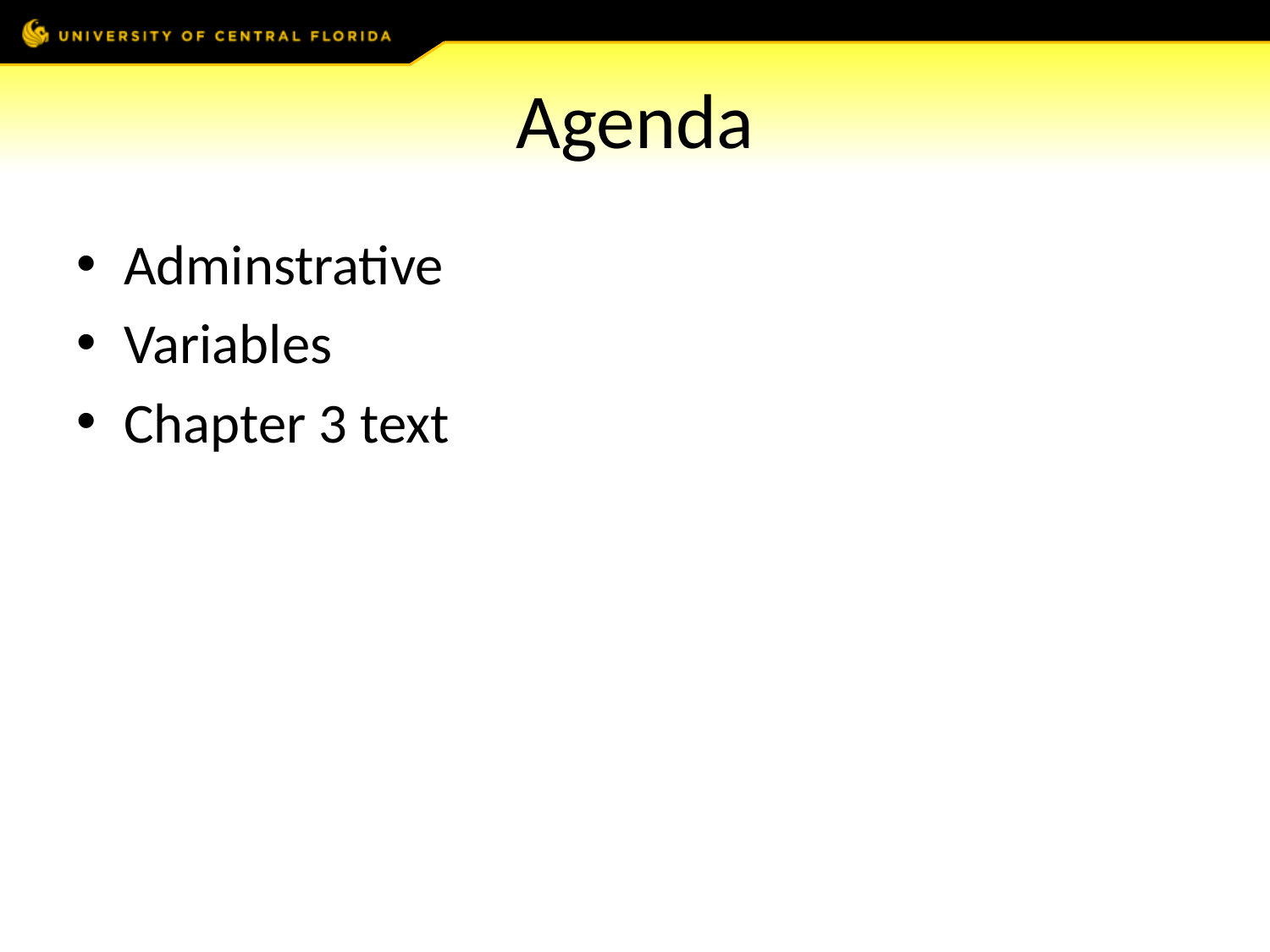

# Agenda
Adminstrative
Variables
Chapter 3 text